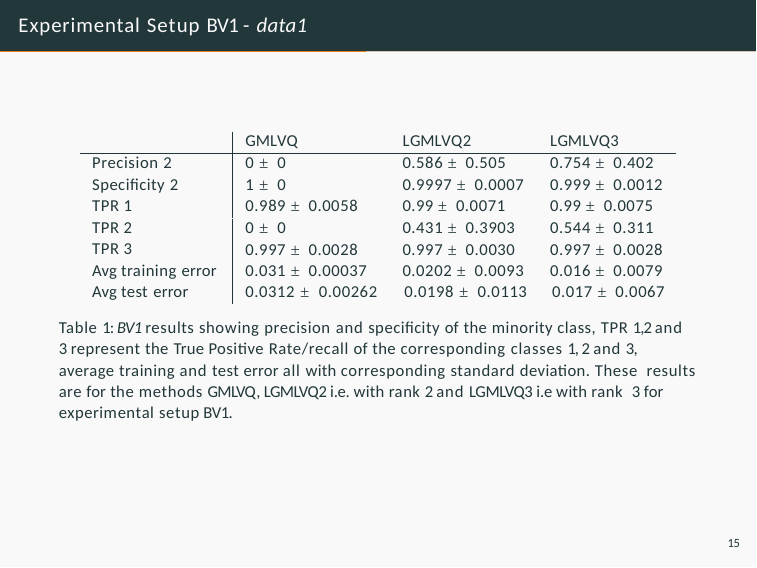

# Experimental Setup BV1 - data1

GMLVQ
LGMLVQ2
LGMLVQ3

Precision 2
Speciﬁcity 2
TPR 1
TPR 2
TPR 3
Avg training error  Avg test error
0 ± 0
0.586 ± 0.505
0.754 ± 0.402

1 ± 0
0.9997 ± 0.0007
0.999 ± 0.0012

0.989 ± 0.0058
0.99 ± 0.0071
0.99 ± 0.0075

0 ± 0
0.431 ± 0.3903
0.544 ± 0.311

0.997 ± 0.0028
0.997 ± 0.0030
0.997 ± 0.0028

0.031 ± 0.00037
0.0202 ± 0.0093
0.016 ± 0.0079

0.0312 ± 0.00262	0.0198 ± 0.0113	0.017 ± 0.0067

Table 1: BV1 results showing precision and speciﬁcity of the minority class, TPR 1,2 and  3 represent the True Positive Rate/recall of the corresponding classes 1, 2 and 3,  average training and test error all with corresponding standard deviation. These  results are for the methods GMLVQ, LGMLVQ2 i.e. with rank 2 and LGMLVQ3 i.e with rank  3 for experimental setup BV1.
15